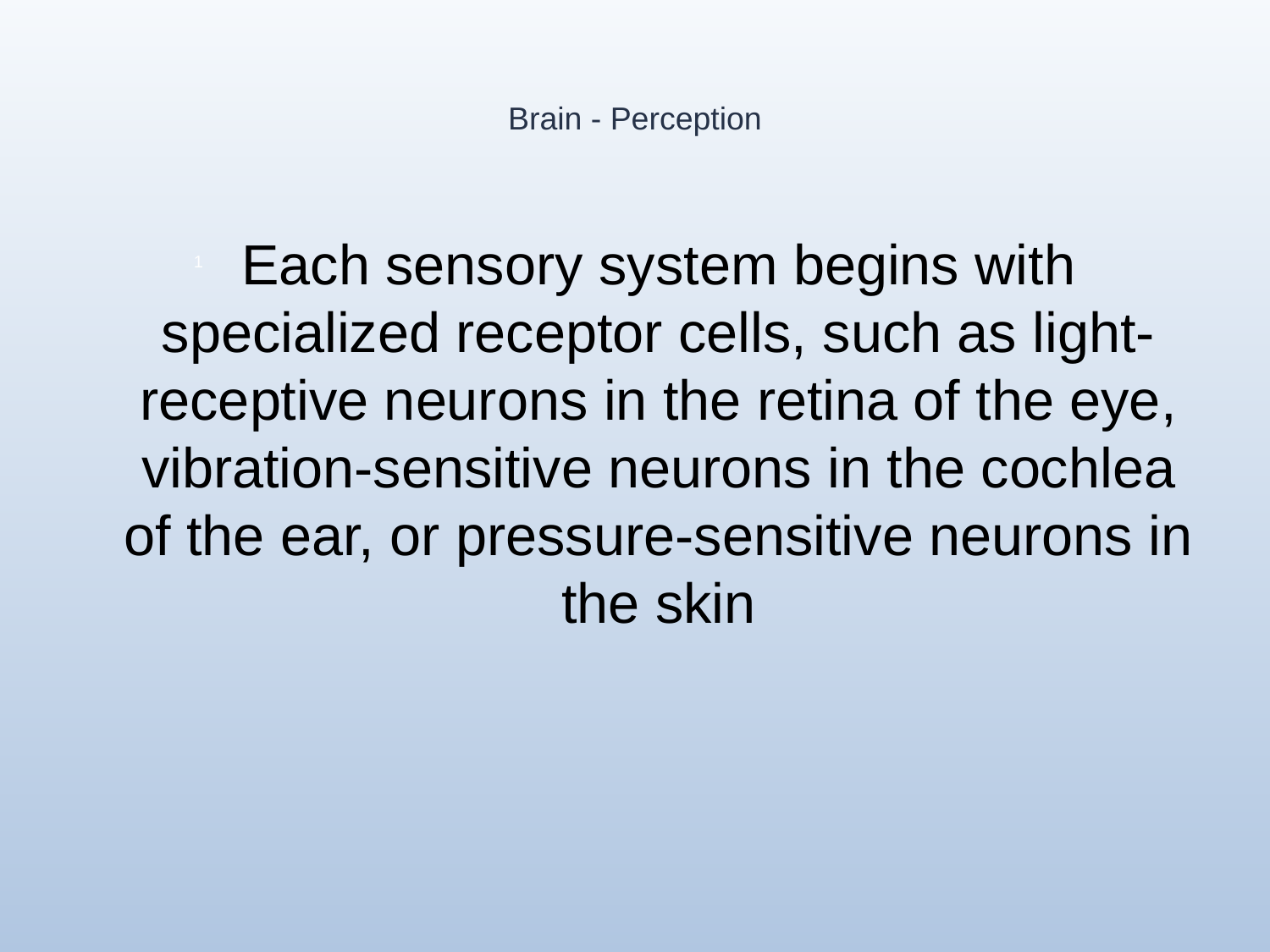

# Brain - Perception
Each sensory system begins with specialized receptor cells, such as light-receptive neurons in the retina of the eye, vibration-sensitive neurons in the cochlea of the ear, or pressure-sensitive neurons in the skin